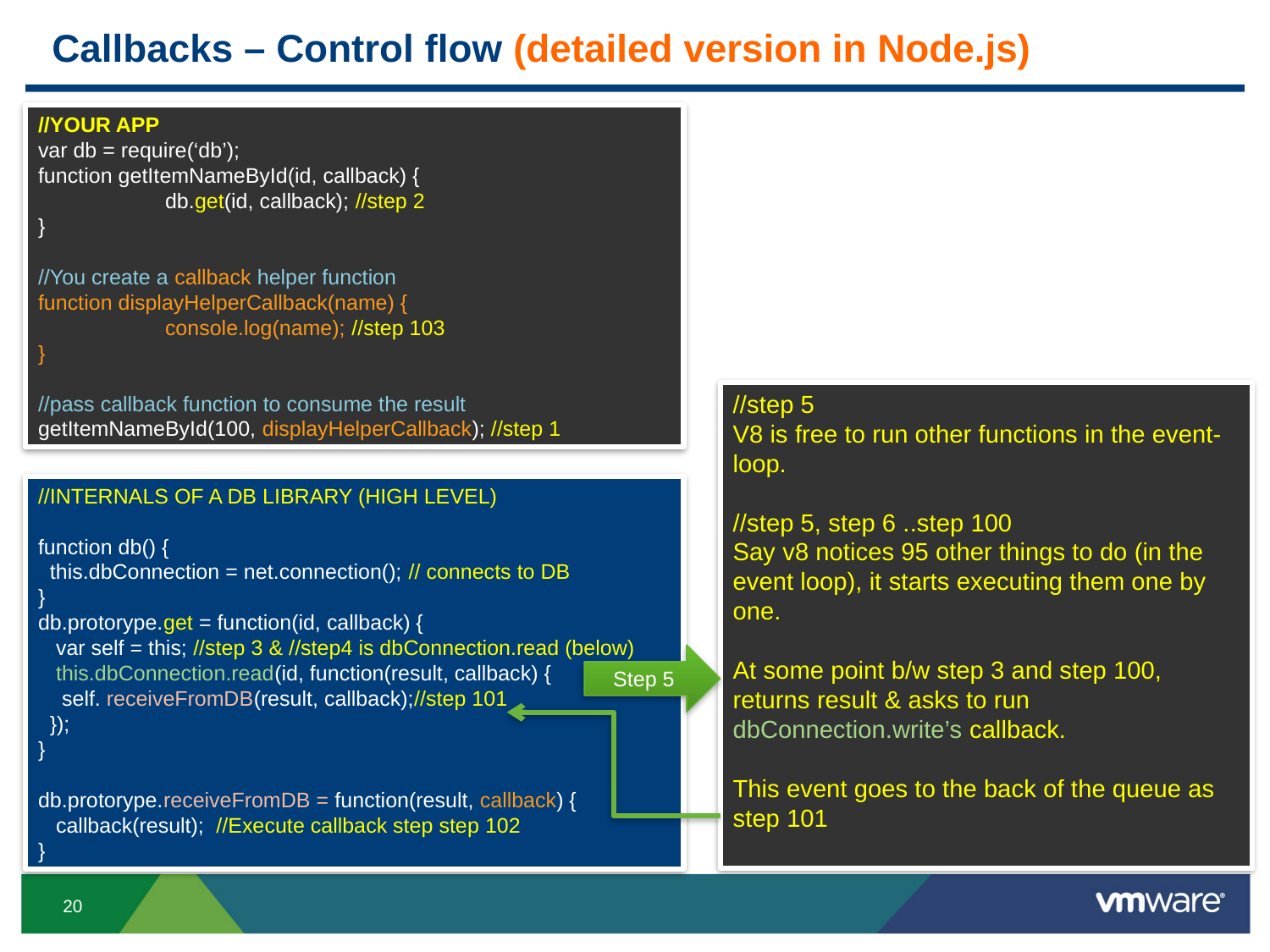

# Callbacks – Control flow (detailed version in Node.js)
//YOUR APP
var db = require(‘db’);
function getItemNameById(id, callback) {
	db.get(id, callback); //step 2
}

//You create a callback helper function
function displayHelperCallback(name) {
	console.log(name); //step 103
}

//pass callback function to consume the result
getItemNameById(100, displayHelperCallback); //step 1
//step 5
V8 is free to run other functions in the event-loop.

//step 5, step 6 ..step 100
Say v8 notices 95 other things to do (in the event loop), it starts executing them one by one.

At some point b/w step 3 and step 100,  returns result & asks to run dbConnection.write’s callback.

This event goes to the back of the queue as step 101

//INTERNALS OF A DB LIBRARY (HIGH LEVEL)

function db() {
  this.dbConnection = net.connection(); // connects to DB
}
db.protorype.get = function(id, callback) {
   var self = this; //step 3 & //step4 is dbConnection.read (below)
   this.dbConnection.read(id, function(result, callback) {
    self. receiveFromDB(result, callback);//step 101
  });
}

db.protorype.receiveFromDB = function(result, callback) {
   callback(result);  //Execute callback step step 102
}
Step 5